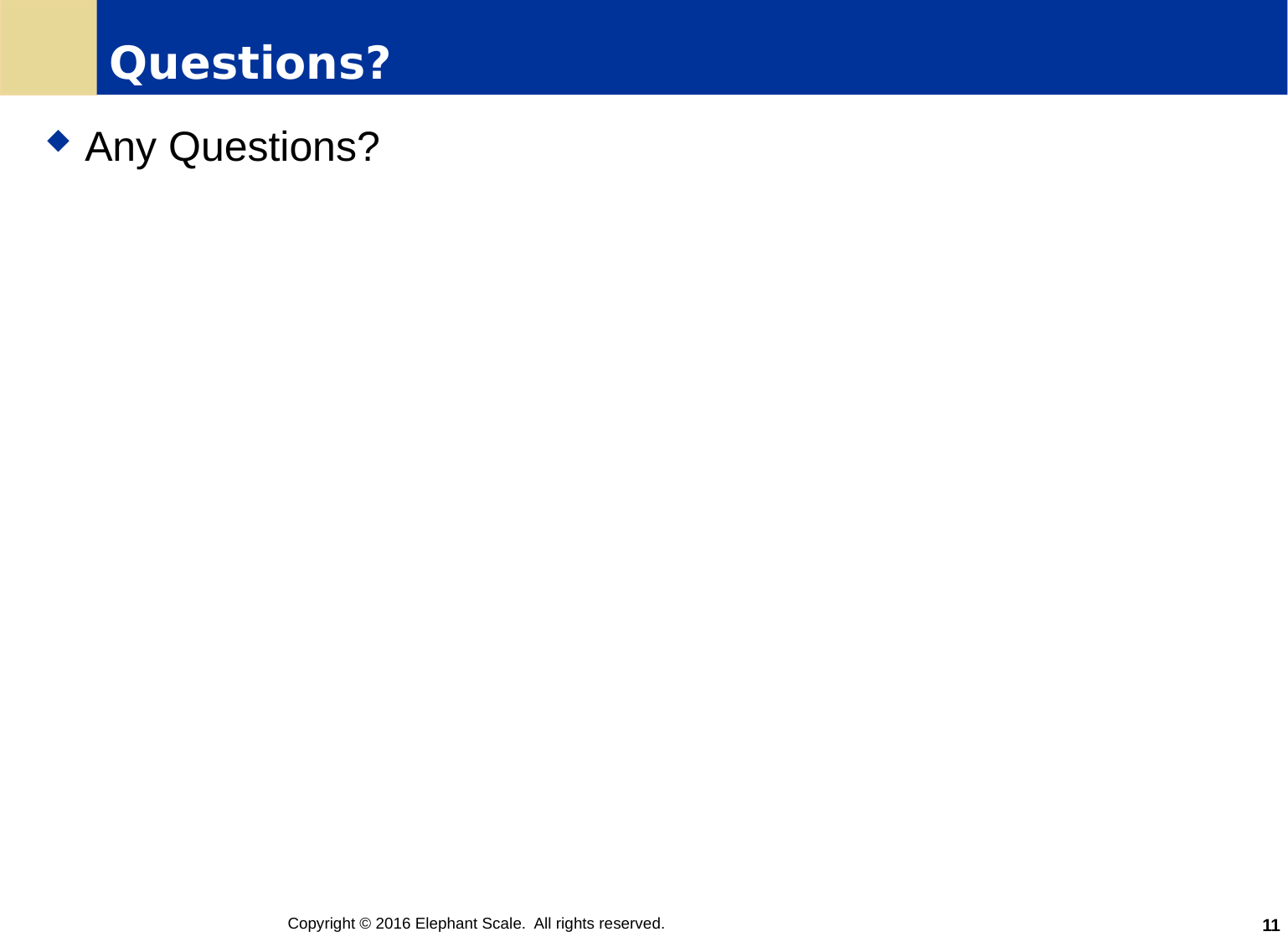

# Questions?
Any Questions?
11
Copyright © 2016 Elephant Scale.  All rights reserved.